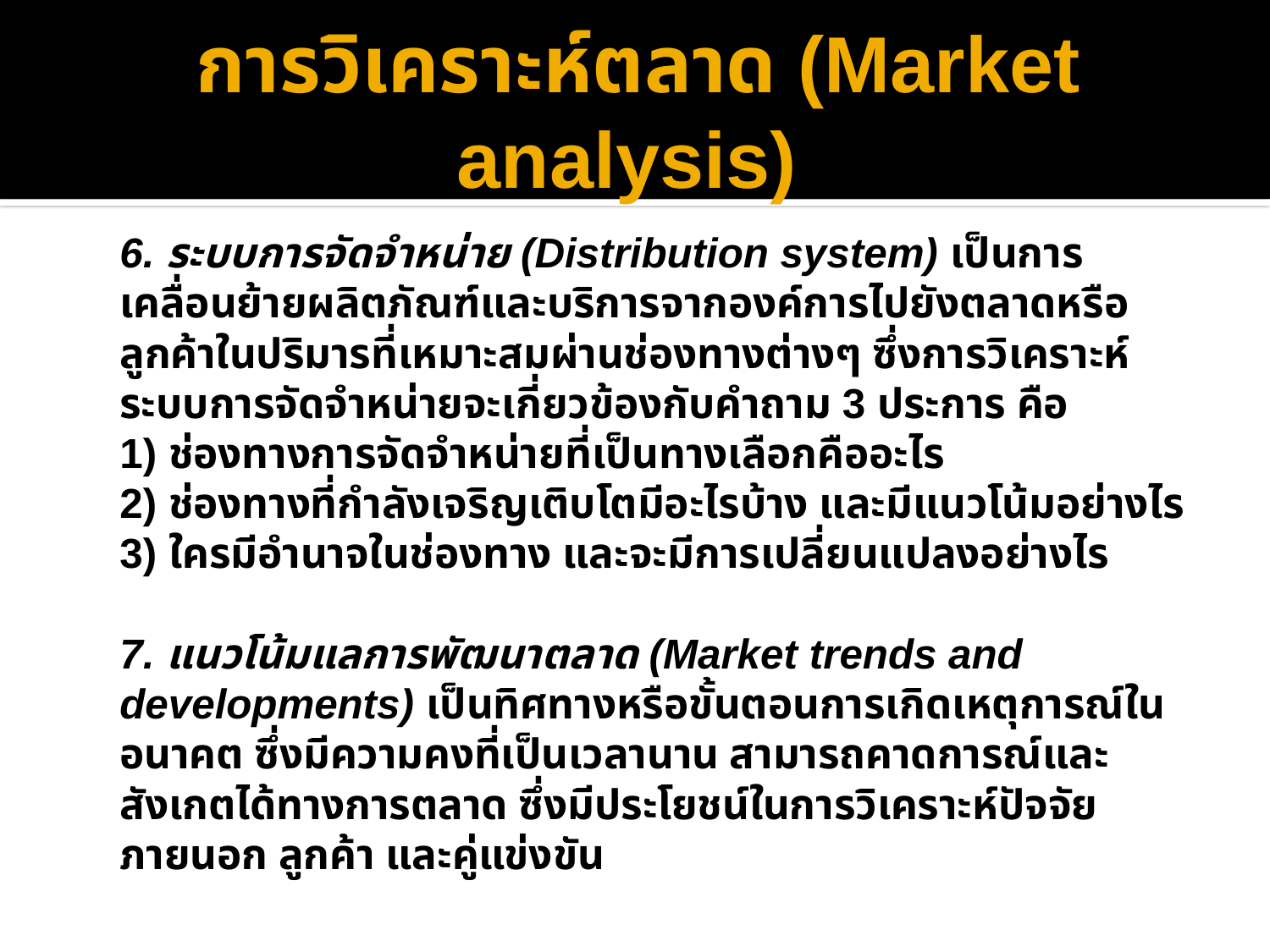

# การวิเคราะห์ตลาด (Market analysis)
		6. ระบบการจัดจำหน่าย (Distribution system) เป็นการเคลื่อนย้ายผลิตภัณฑ์และบริการจากองค์การไปยังตลาดหรือลูกค้าในปริมารที่เหมาะสมผ่านช่องทางต่างๆ ซึ่งการวิเคราะห์ระบบการจัดจำหน่ายจะเกี่ยวข้องกับคำถาม 3 ประการ คือ
			1) ช่องทางการจัดจำหน่ายที่เป็นทางเลือกคืออะไร
			2) ช่องทางที่กำลังเจริญเติบโตมีอะไรบ้าง และมีแนวโน้มอย่างไร
			3) ใครมีอำนาจในช่องทาง และจะมีการเปลี่ยนแปลงอย่างไร

		7. แนวโน้มแลการพัฒนาตลาด (Market trends and developments) เป็นทิศทางหรือขั้นตอนการเกิดเหตุการณ์ในอนาคต ซึ่งมีความคงที่เป็นเวลานาน สามารถคาดการณ์และสังเกตได้ทางการตลาด ซึ่งมีประโยชน์ในการวิเคราะห์ปัจจัยภายนอก ลูกค้า และคู่แข่งขัน